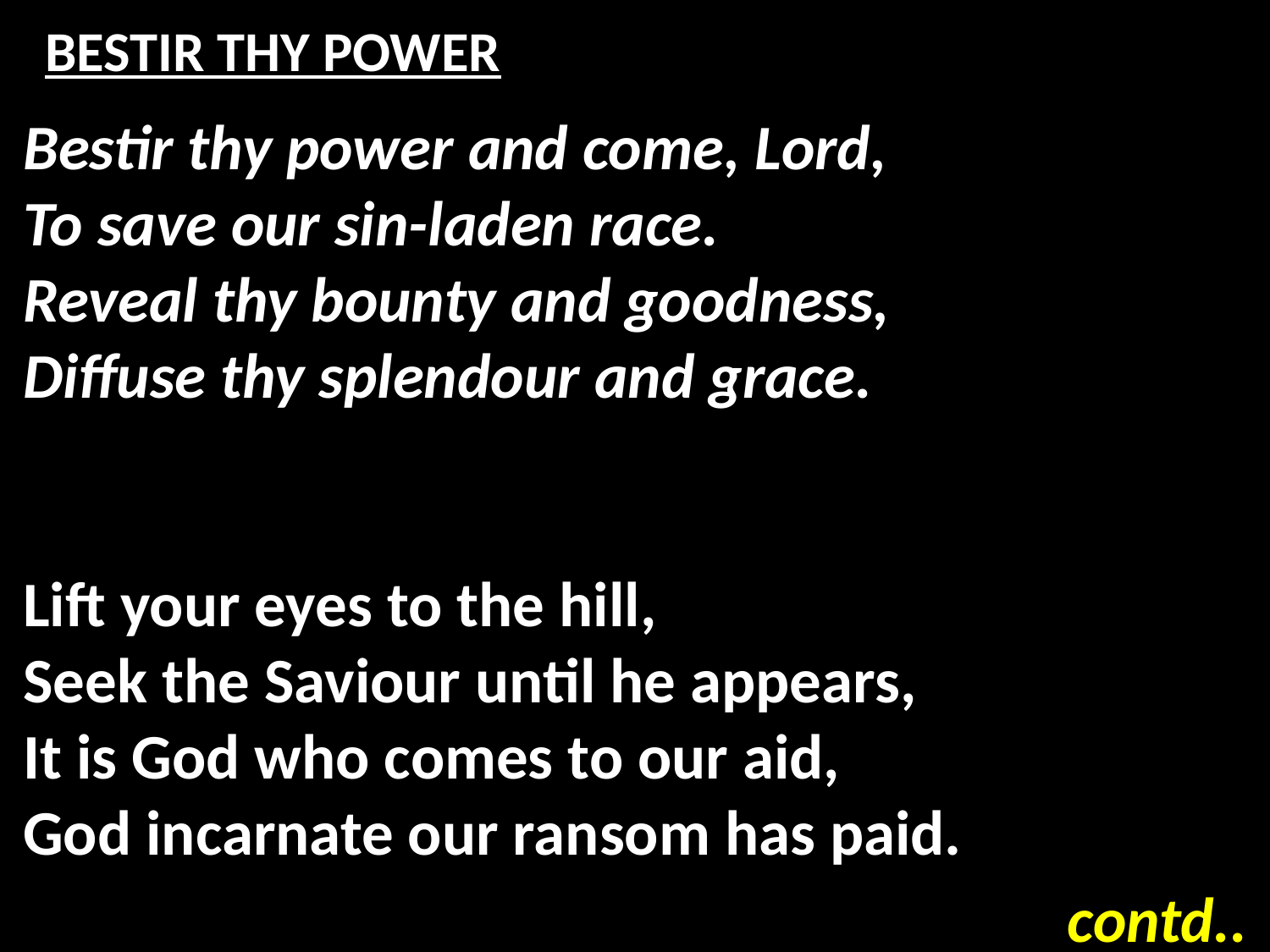

# BESTIR THY POWER
Bestir thy power and come, Lord,
To save our sin-laden race.
Reveal thy bounty and goodness,
Diffuse thy splendour and grace.

Lift your eyes to the hill,
Seek the Saviour until he appears,
It is God who comes to our aid,
God incarnate our ransom has paid.
contd..